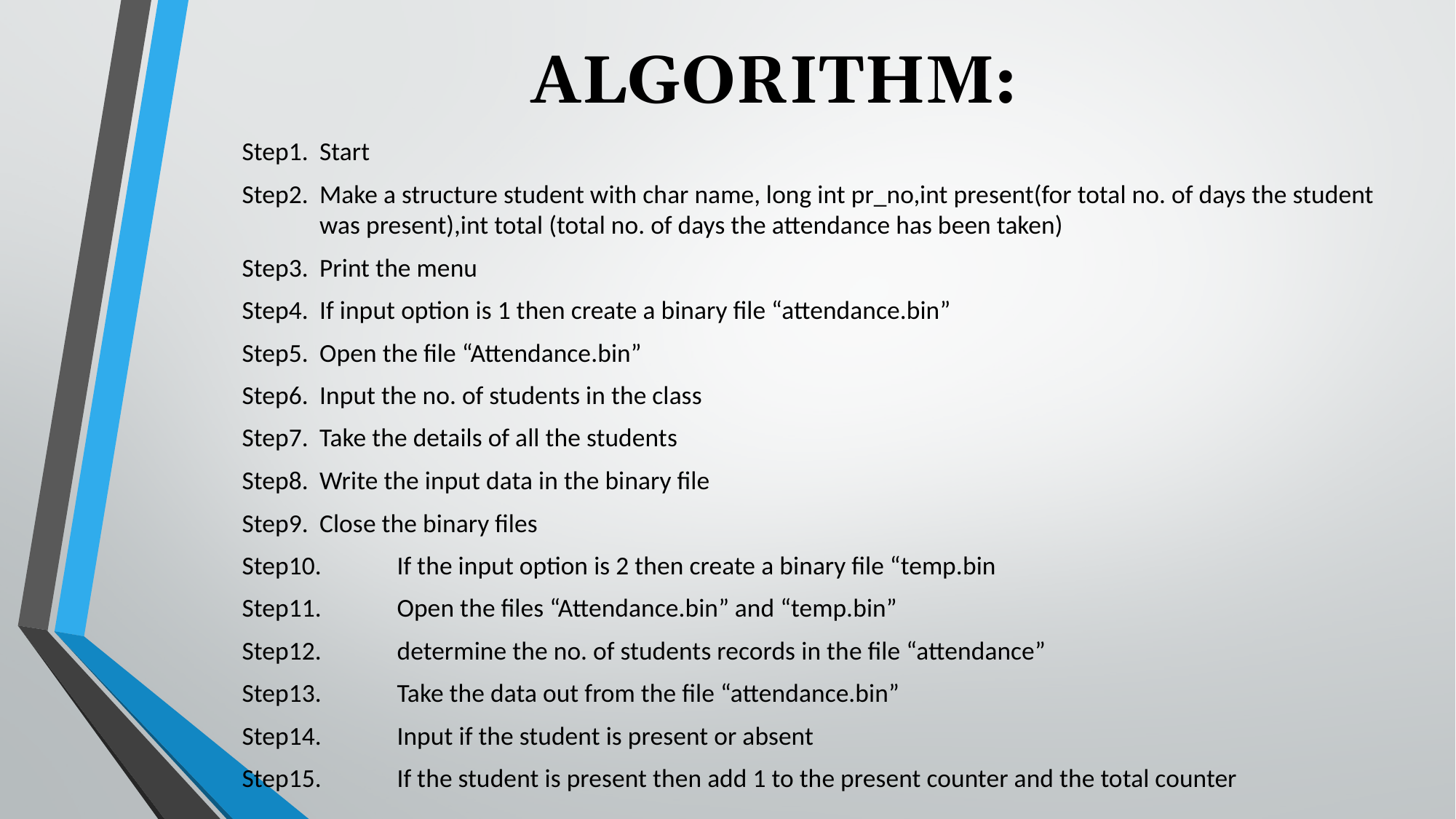

# ALGORITHM:
Step1.	Start
Step2.	Make a structure student with char name, long int pr_no,int present(for total no. of days the student 		was present),int total (total no. of days the attendance has been taken)
Step3.	Print the menu
Step4.	If input option is 1 then create a binary file “attendance.bin”
Step5.	Open the file “Attendance.bin”
Step6.	Input the no. of students in the class
Step7.	Take the details of all the students
Step8.	Write the input data in the binary file
Step9.	Close the binary files
Step10.	If the input option is 2 then create a binary file “temp.bin
Step11.	Open the files “Attendance.bin” and “temp.bin”
Step12.	determine the no. of students records in the file “attendance”
Step13.	Take the data out from the file “attendance.bin”
Step14.	Input if the student is present or absent
Step15.	If the student is present then add 1 to the present counter and the total counter